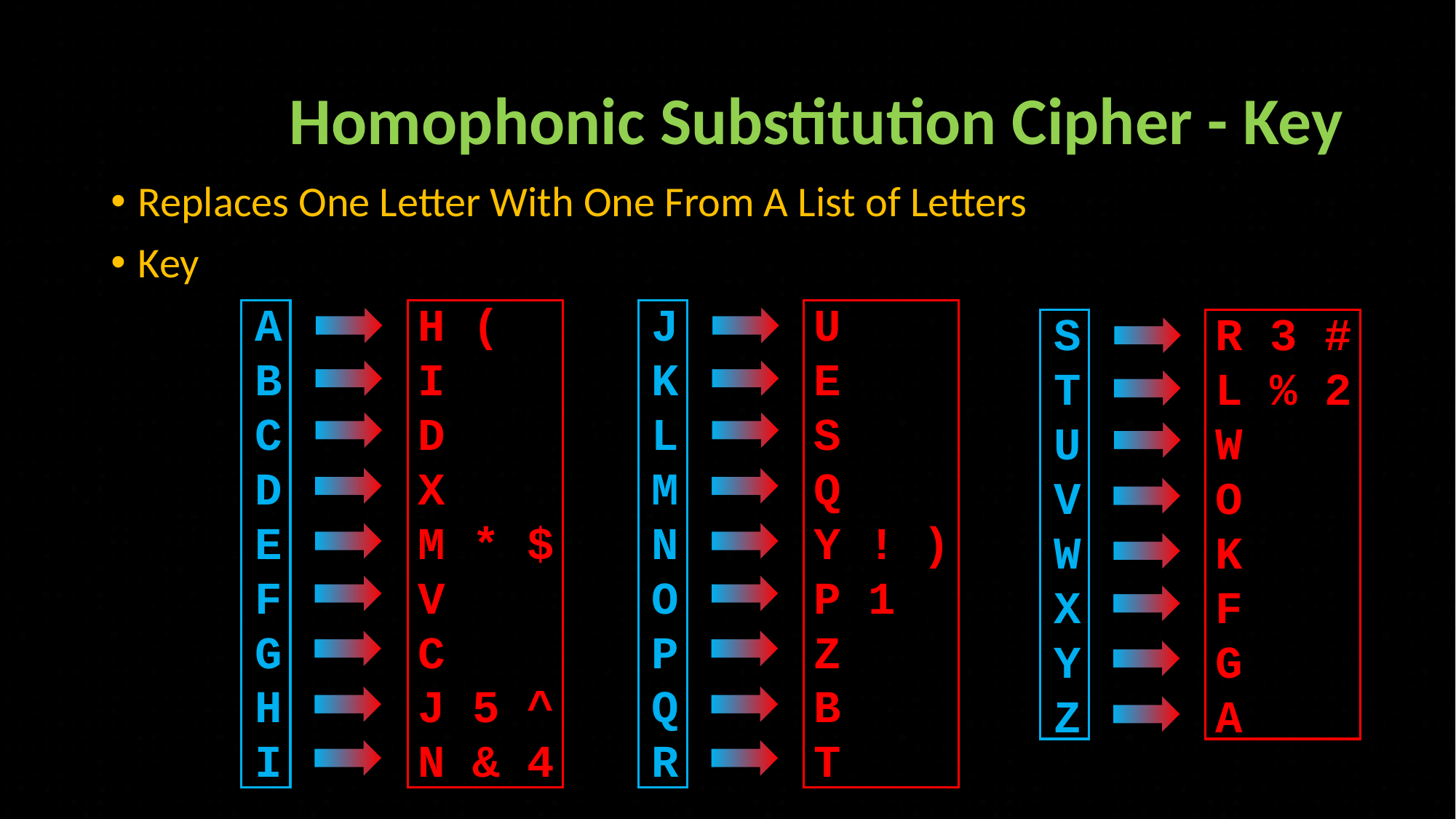

# Homophonic Substitution Cipher - Key
Replaces One Letter With One From A List of Letters
Key

A
B
C
D
E
F
G
H
I
H (
I
D
X
M * $
V
C
J 5 ^
N & 4
JKLMNOPQR
U
E
S
Q
Y ! )
P 1
Z
B
T
STUVWXYZ
R 3 #
L % 2
W
O
K
F
G
A